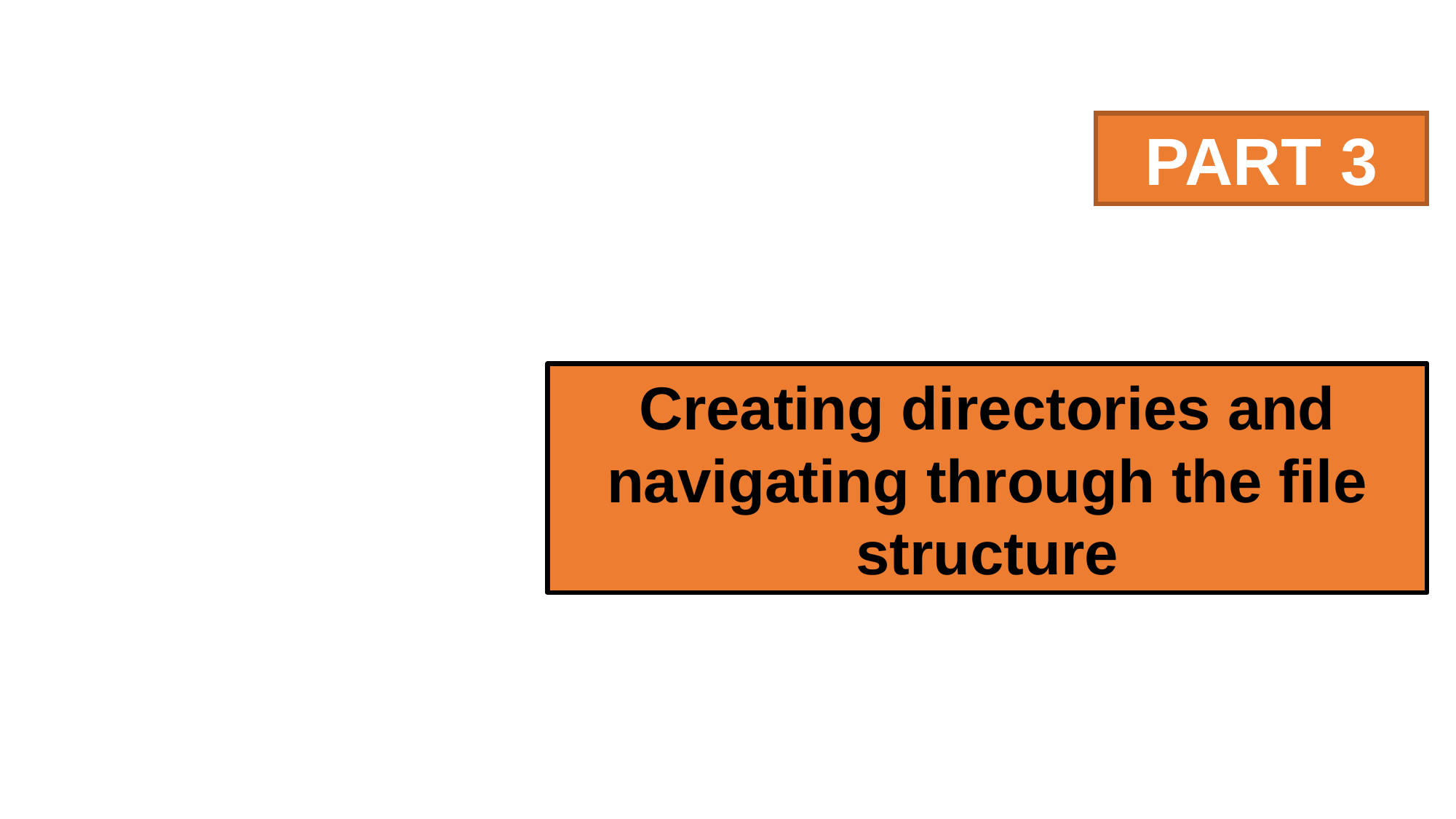

PART 3
Creating directories and navigating through the file structure